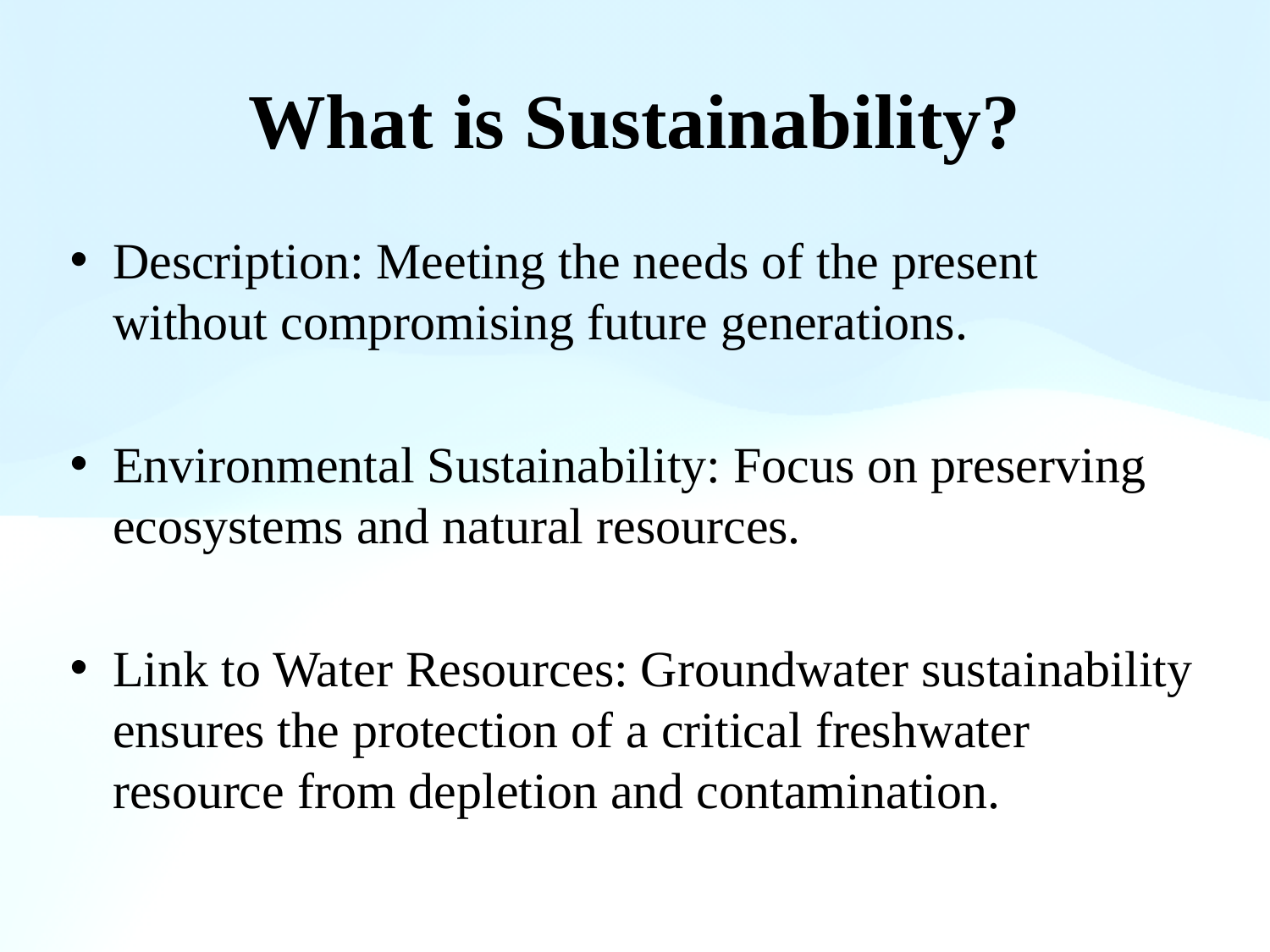

# What is Sustainability?
Description: Meeting the needs of the present without compromising future generations.

Environmental Sustainability: Focus on preserving ecosystems and natural resources.

Link to Water Resources: Groundwater sustainability ensures the protection of a critical freshwater resource from depletion and contamination.